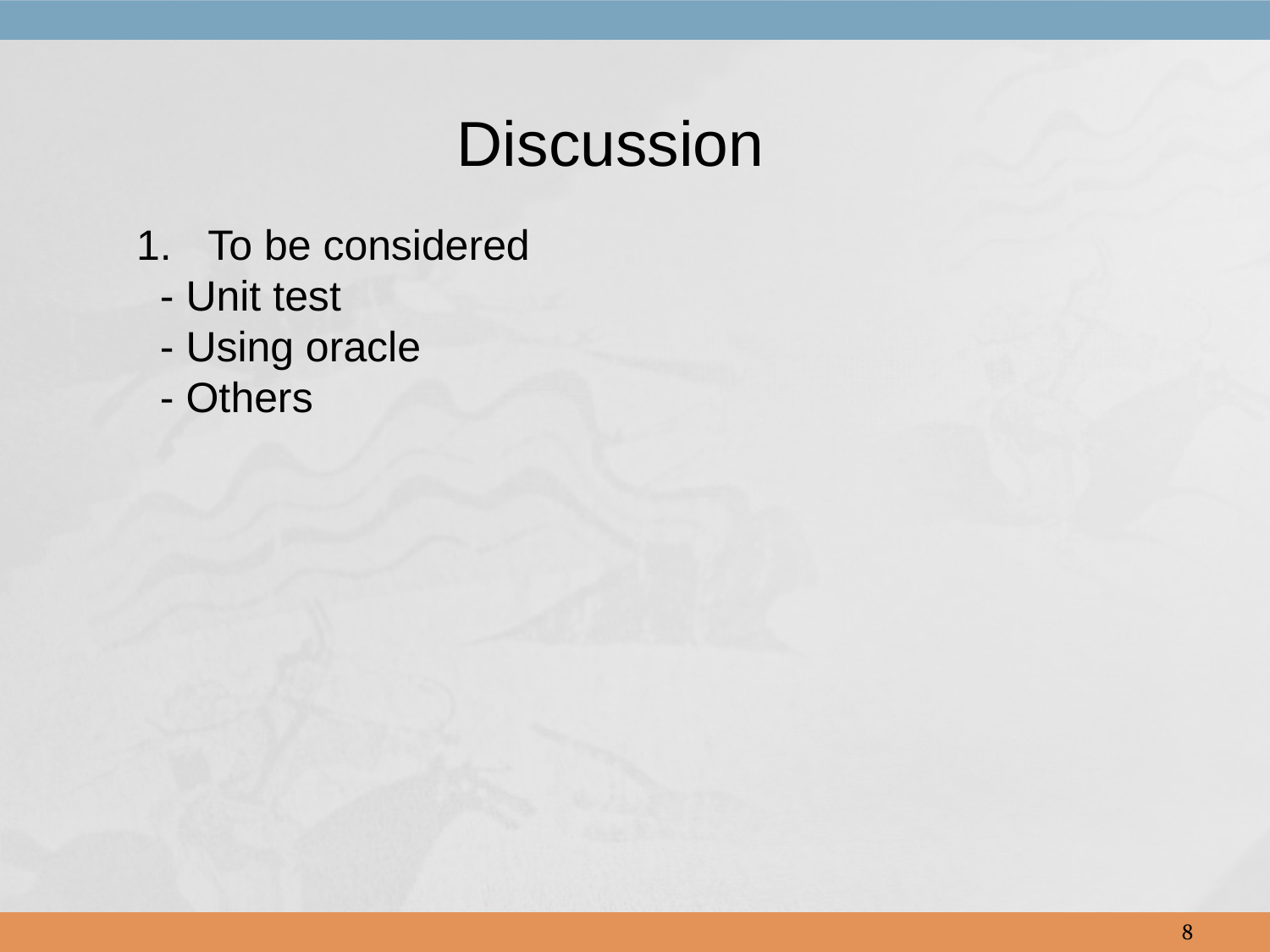

Discussion
To be considered
  - Unit test
  - Using oracle
  - Others
8